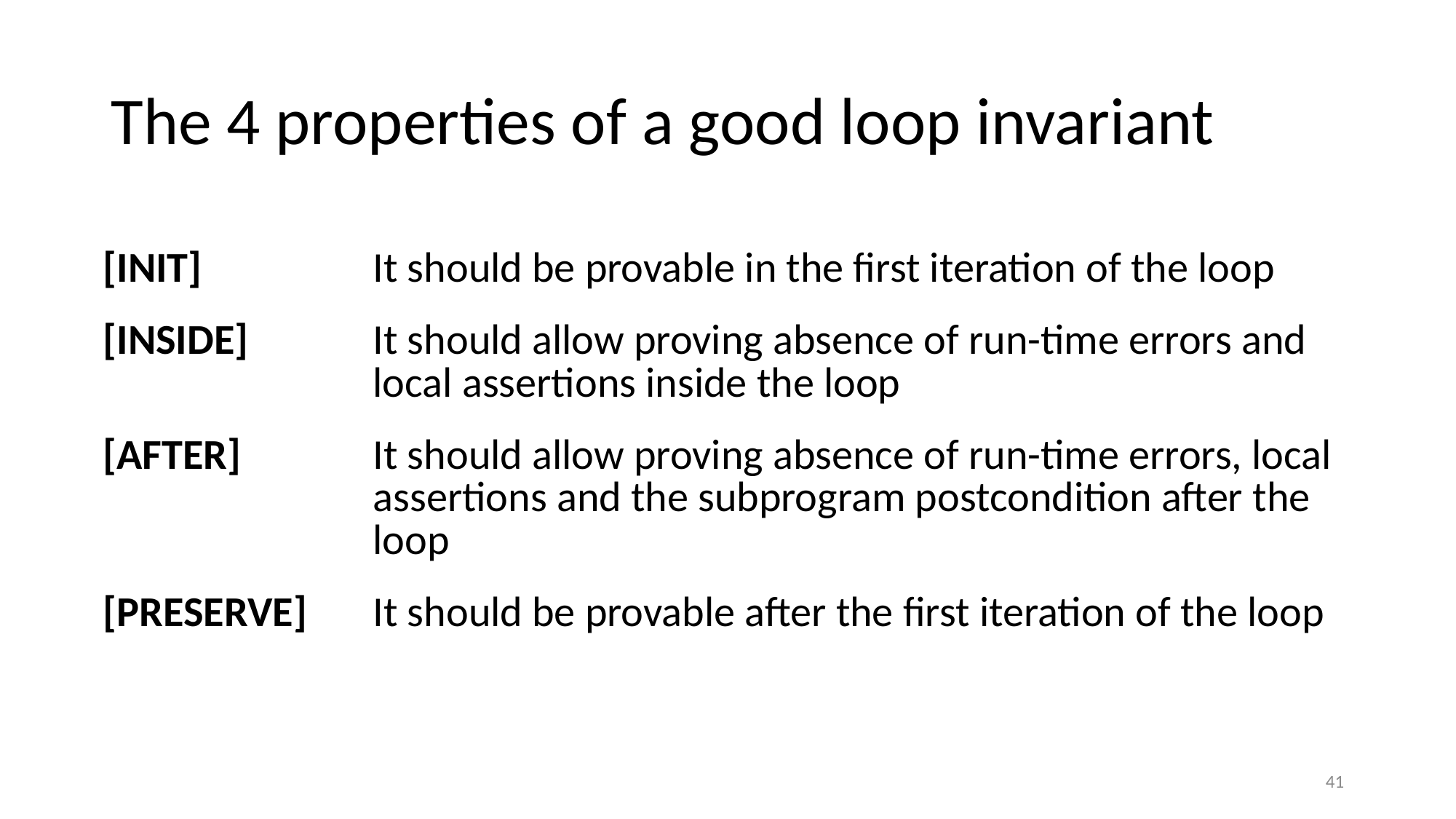

# The 4 properties of a good loop invariant
| [INIT] | It should be provable in the first iteration of the loop |
| --- | --- |
| [INSIDE] | It should allow proving absence of run-time errors and local assertions inside the loop |
| [AFTER] | It should allow proving absence of run-time errors, local assertions and the subprogram postcondition after the loop |
| [PRESERVE] | It should be provable after the first iteration of the loop |
41